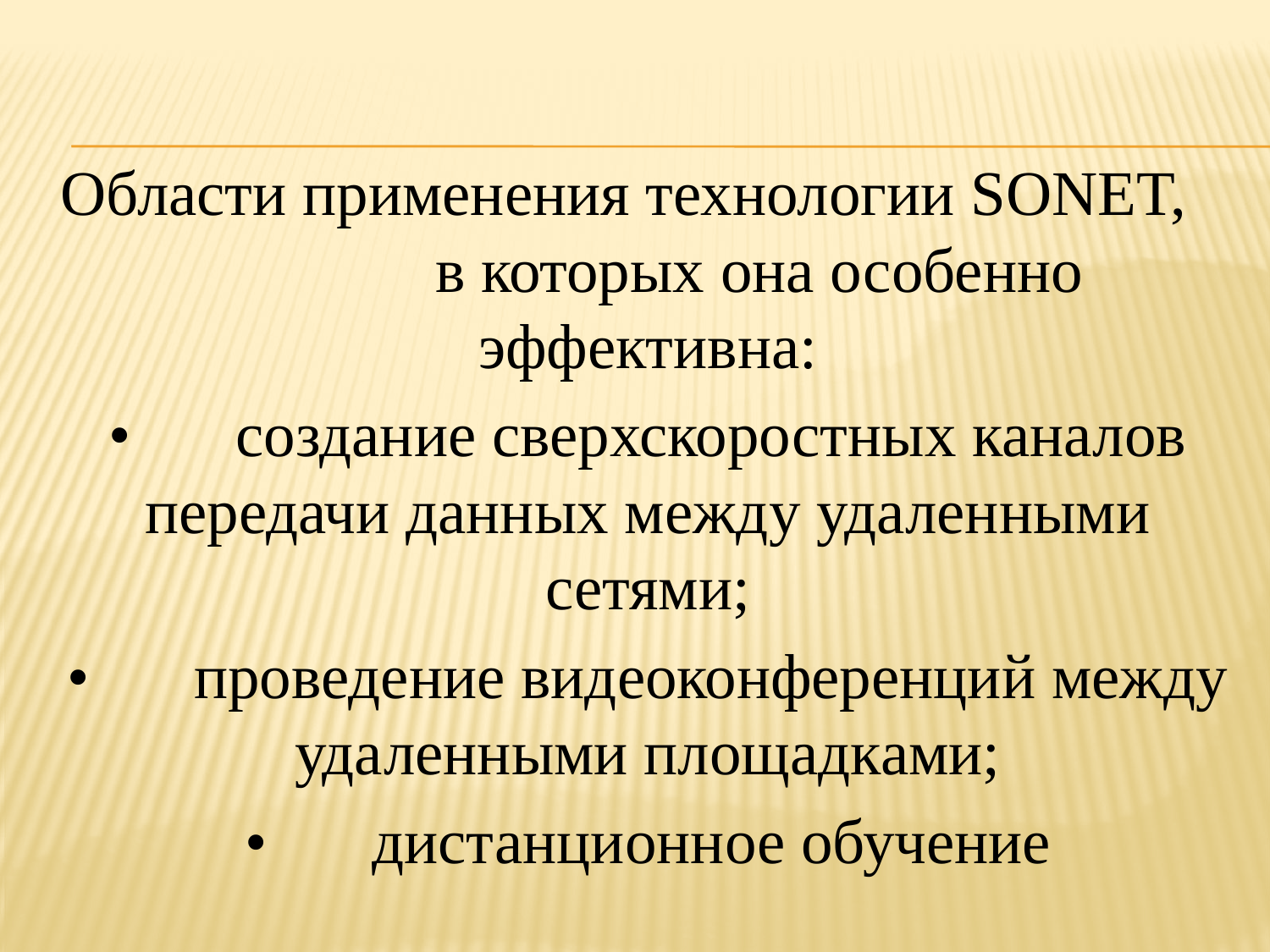

Области применения технологии SONET,                  в которых она особенно эффективна:
•	создание сверхскоростных каналов передачи данных между удаленными сетями;
•	проведение видеоконференций между удаленными площадками;
•	дистанционное обучение